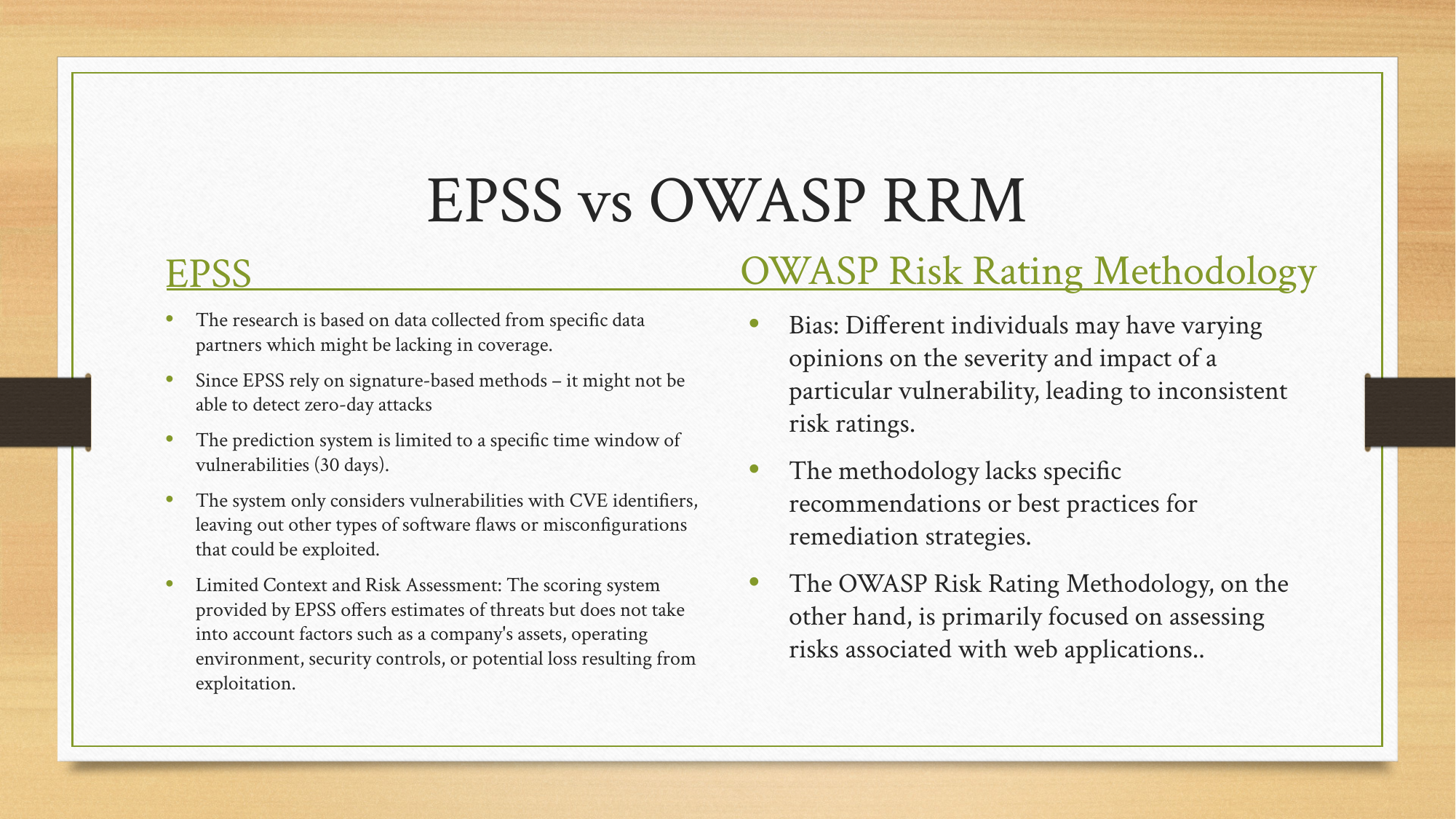

# EPSS vs OWASP RRM
OWASP Risk Rating Methodology
EPSS
The research is based on data collected from specific data partners which might be lacking in coverage.
Since EPSS rely on signature-based methods – it might not be able to detect zero-day attacks
The prediction system is limited to a specific time window of vulnerabilities (30 days).
The system only considers vulnerabilities with CVE identifiers, leaving out other types of software flaws or misconfigurations that could be exploited.
Limited Context and Risk Assessment: The scoring system provided by EPSS offers estimates of threats but does not take into account factors such as a company's assets, operating environment, security controls, or potential loss resulting from exploitation.
Bias: Different individuals may have varying opinions on the severity and impact of a particular vulnerability, leading to inconsistent risk ratings.
The methodology lacks specific recommendations or best practices for remediation strategies.
The OWASP Risk Rating Methodology, on the other hand, is primarily focused on assessing risks associated with web applications..